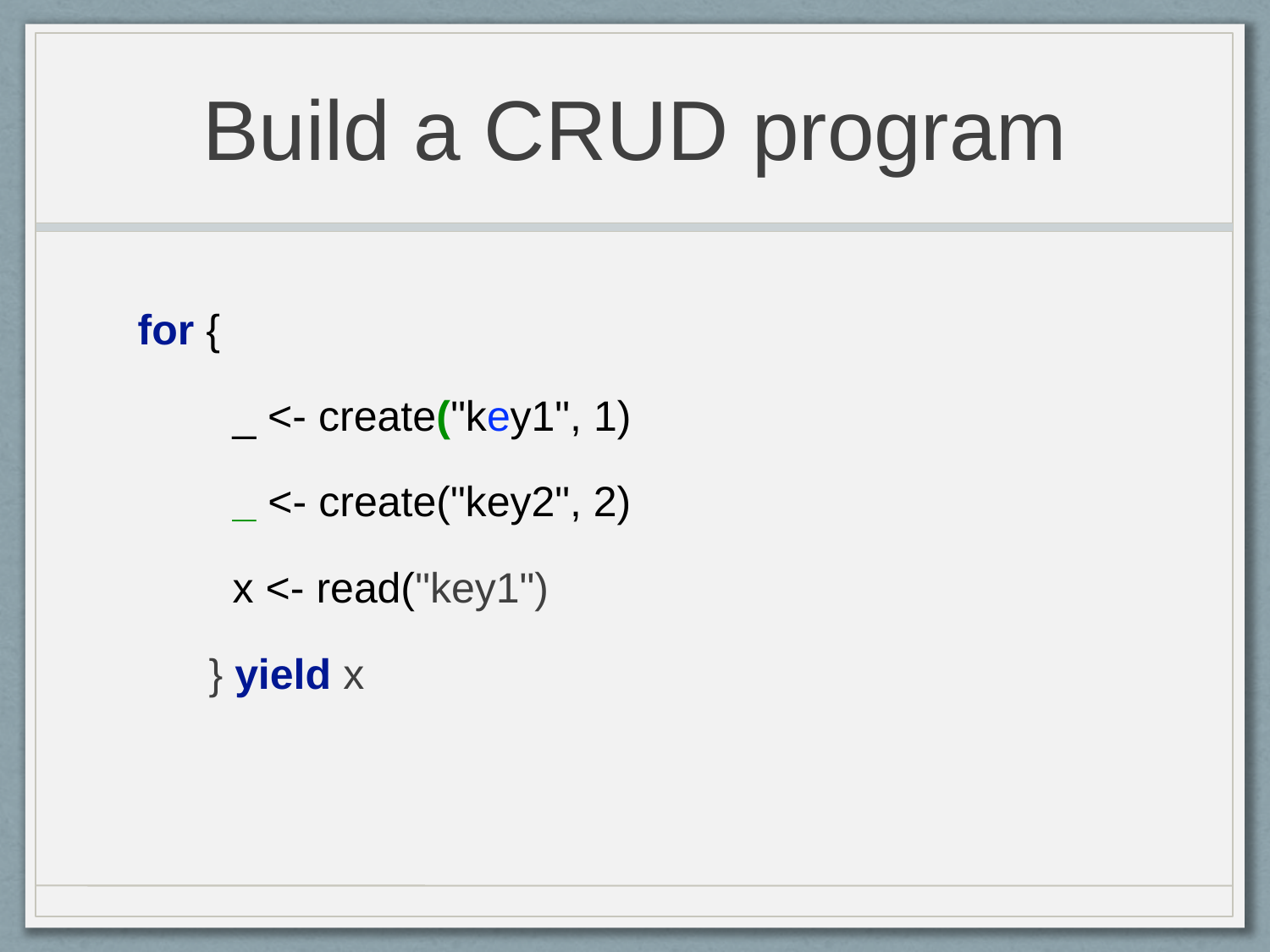

# Build a CRUD program
for {
        _ <- create("key1", 1)
        _ <- create("key2", 2)
        x <- read("key1")
      } yield x